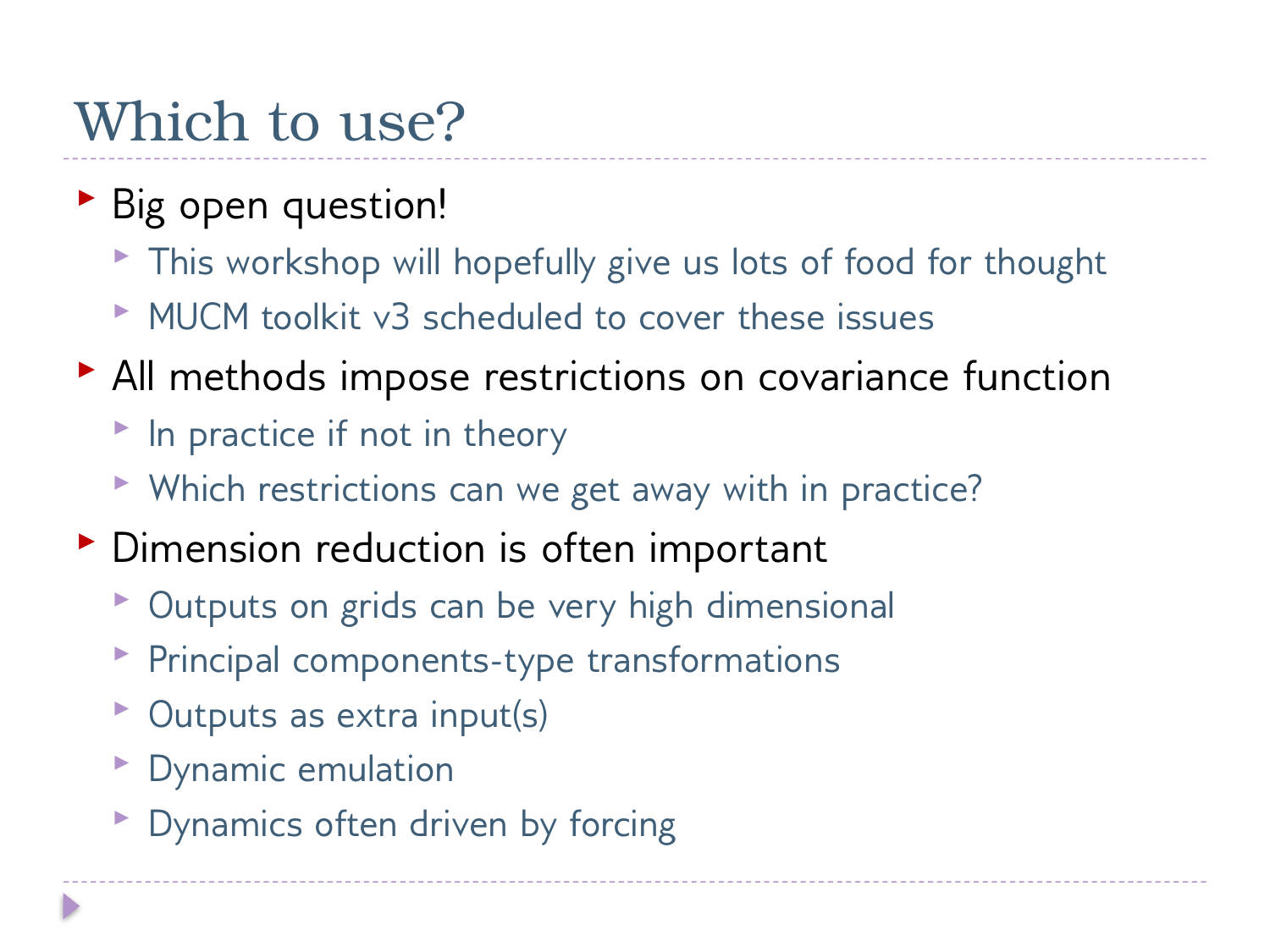

# Which to use?
Big open question!
This workshop will hopefully give us lots of food for thought
MUCM toolkit v3 scheduled to cover these issues
All methods impose restrictions on covariance function
In practice if not in theory
Which restrictions can we get away with in practice?
Dimension reduction is often important
Outputs on grids can be very high dimensional
Principal components-type transformations
Outputs as extra input(s)
Dynamic emulation
Dynamics often driven by forcing